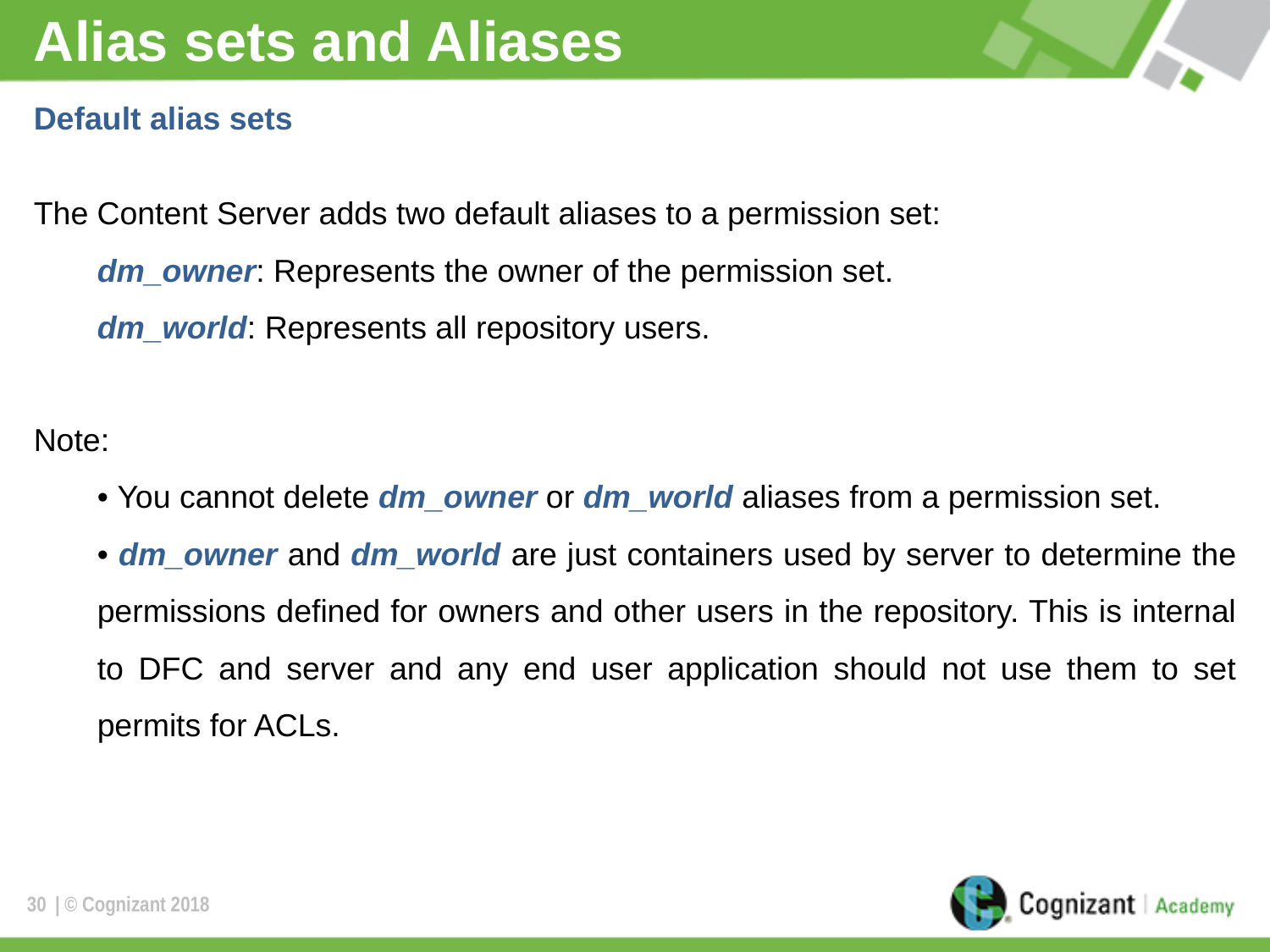

# Alias sets and Aliases
Default alias sets

The Content Server adds two default aliases to a permission set:
dm_owner: Represents the owner of the permission set.
dm_world: Represents all repository users.

Note:
• You cannot delete dm_owner or dm_world aliases from a permission set.
• dm_owner and dm_world are just containers used by server to determine the permissions defined for owners and other users in the repository. This is internal to DFC and server and any end user application should not use them to set permits for ACLs.
30
| © Cognizant 2018